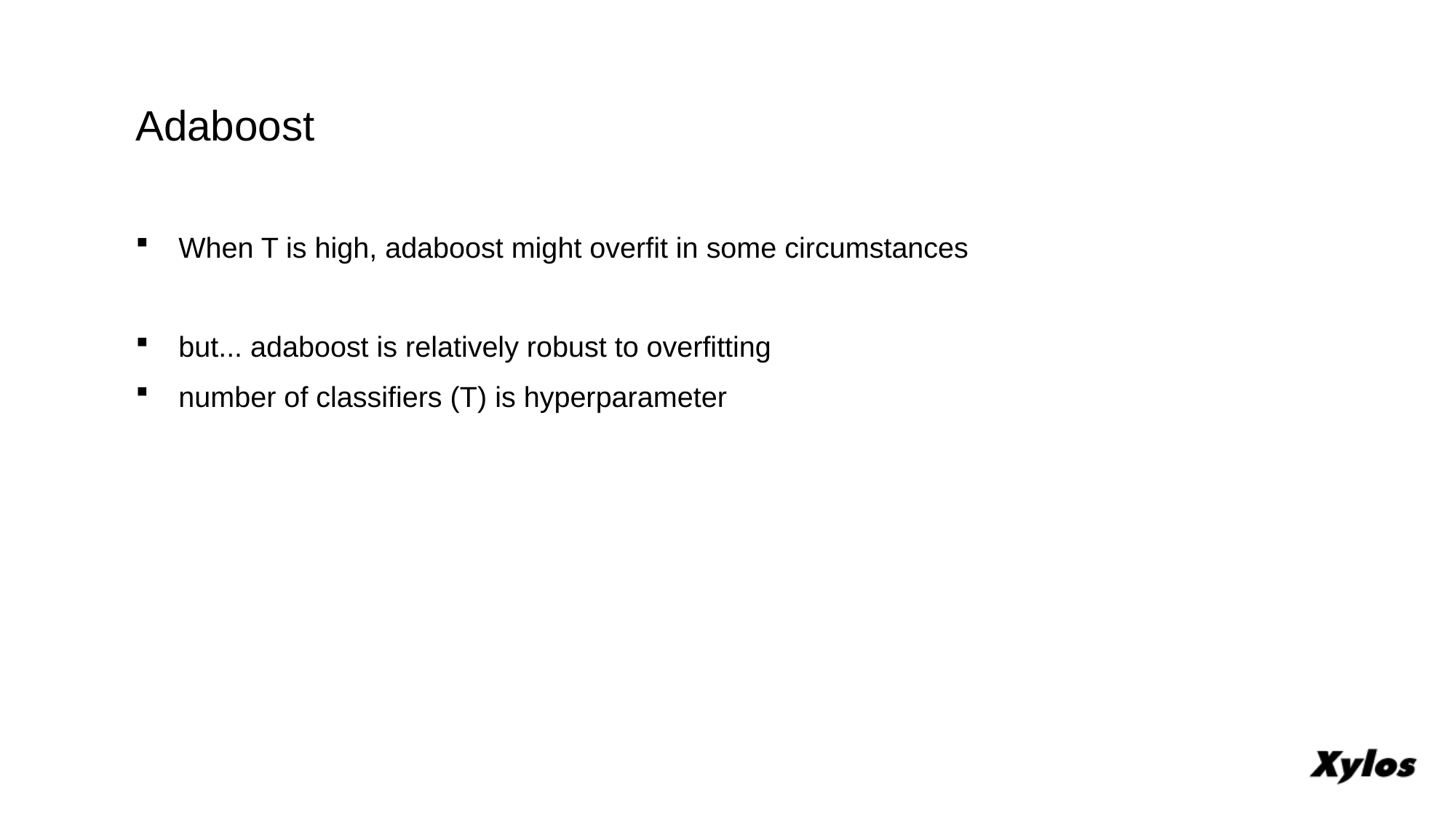

# Adaboost
When T is high, adaboost might overfit in some circumstances

but... adaboost is relatively robust to overfitting
number of classifiers (T) is hyperparameter